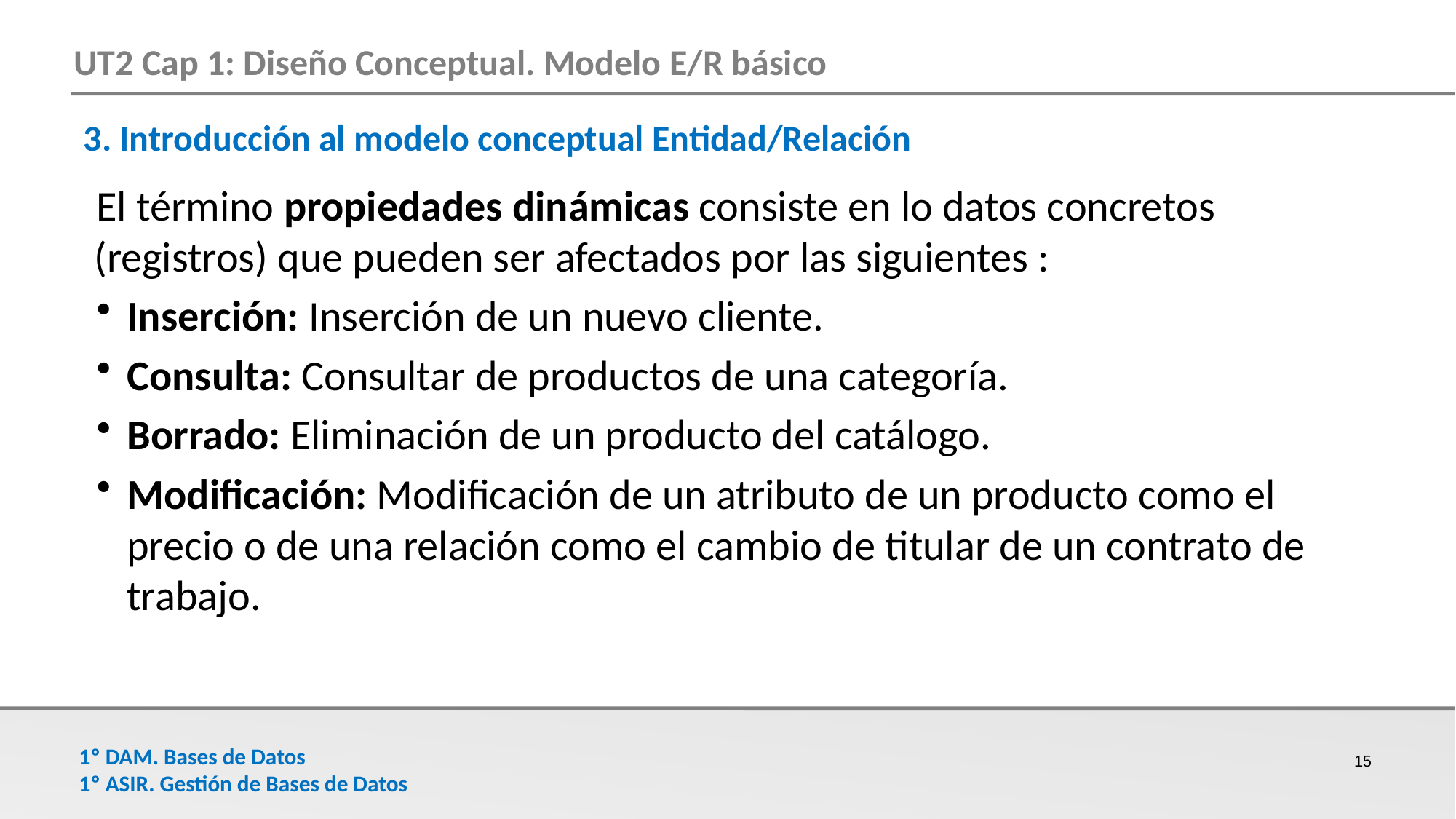

3. Introducción al modelo conceptual Entidad/Relación
El término propiedades dinámicas consiste en lo datos concretos (registros) que pueden ser afectados por las siguientes :
Inserción: Inserción de un nuevo cliente.
Consulta: Consultar de productos de una categoría.
Borrado: Eliminación de un producto del catálogo.
Modificación: Modificación de un atributo de un producto como el precio o de una relación como el cambio de titular de un contrato de trabajo.
15